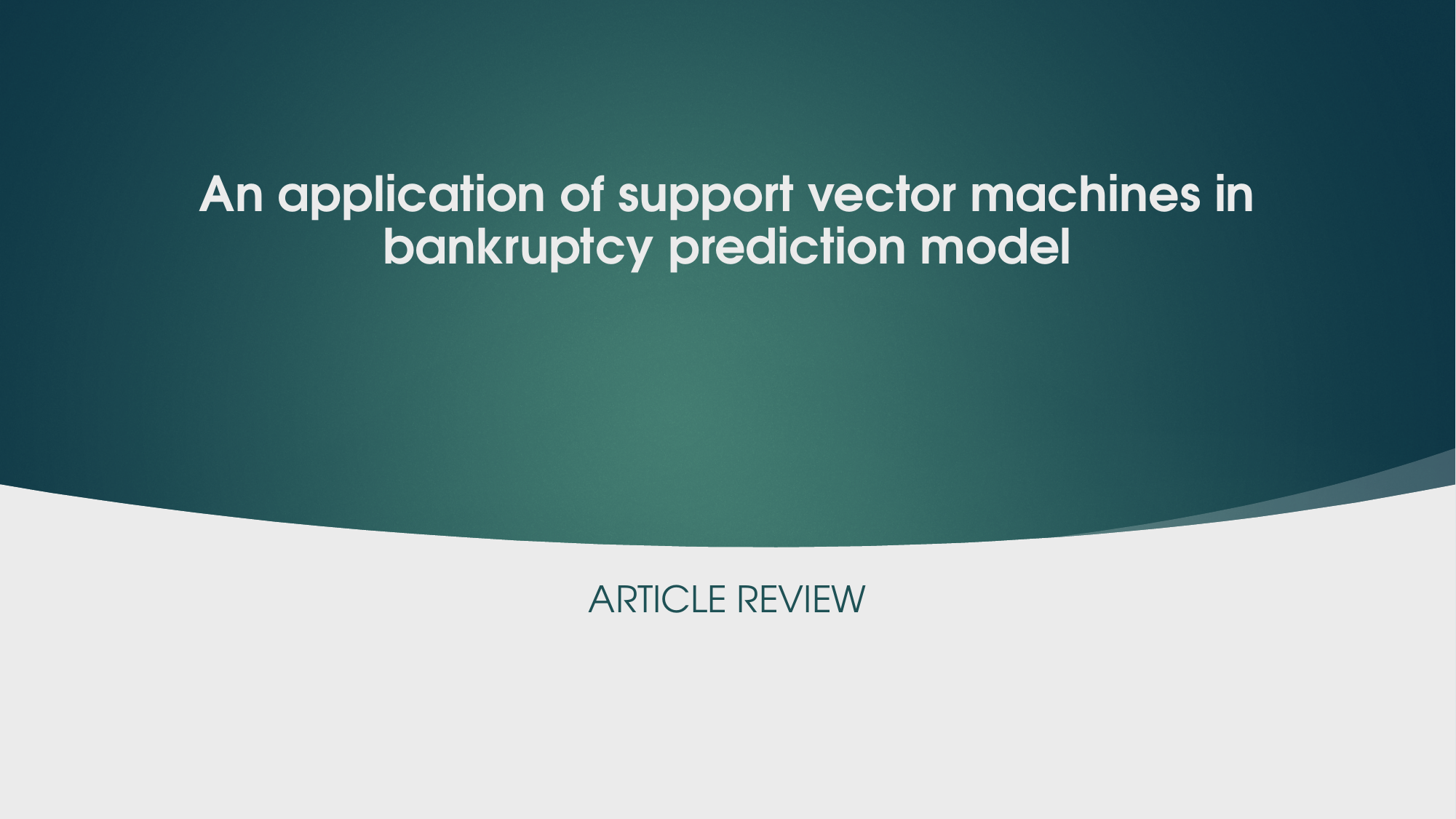

# An application of support vector machines in bankruptcy prediction model

Article review